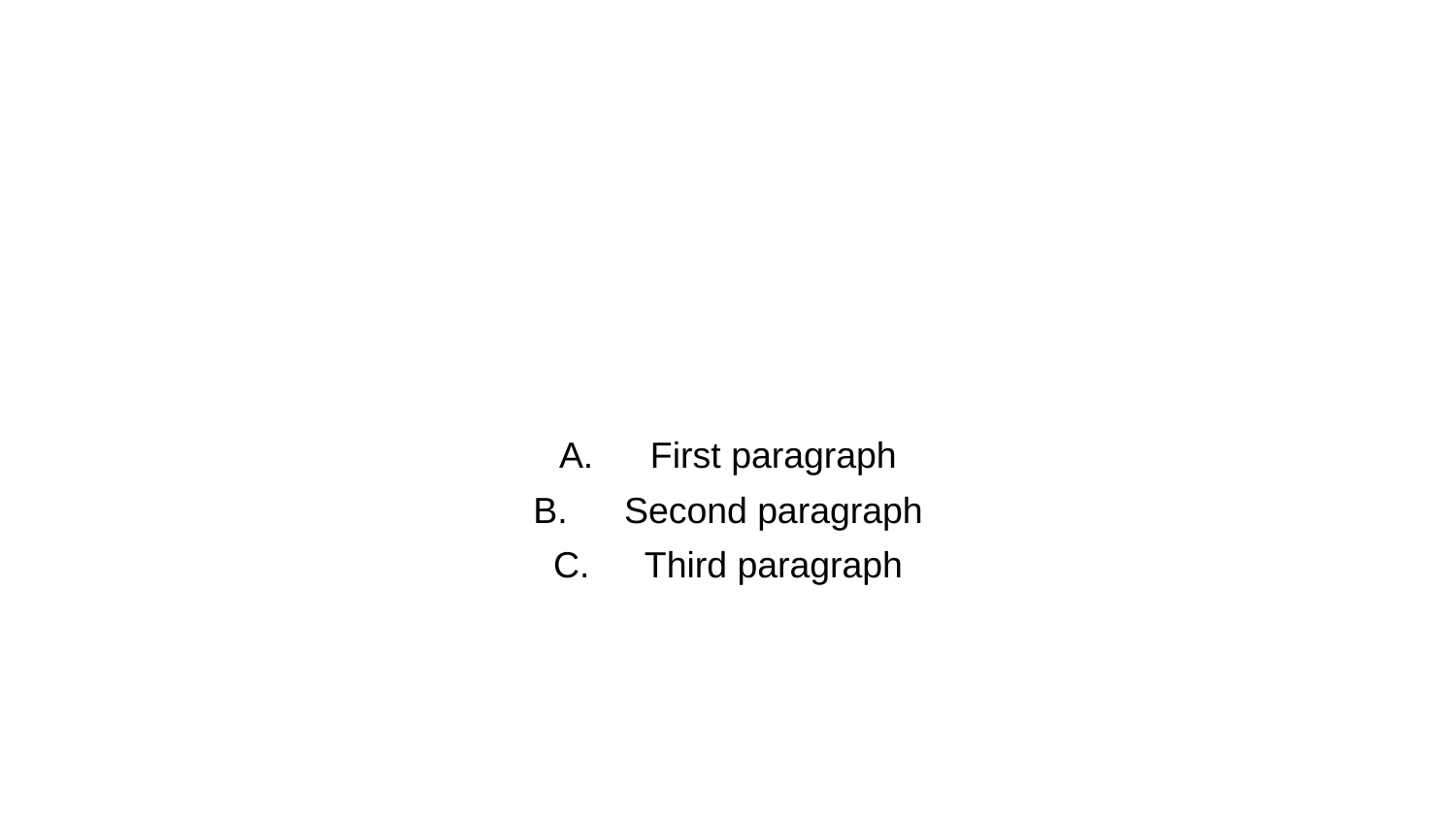

#
First paragraph
Second paragraph
Third paragraph